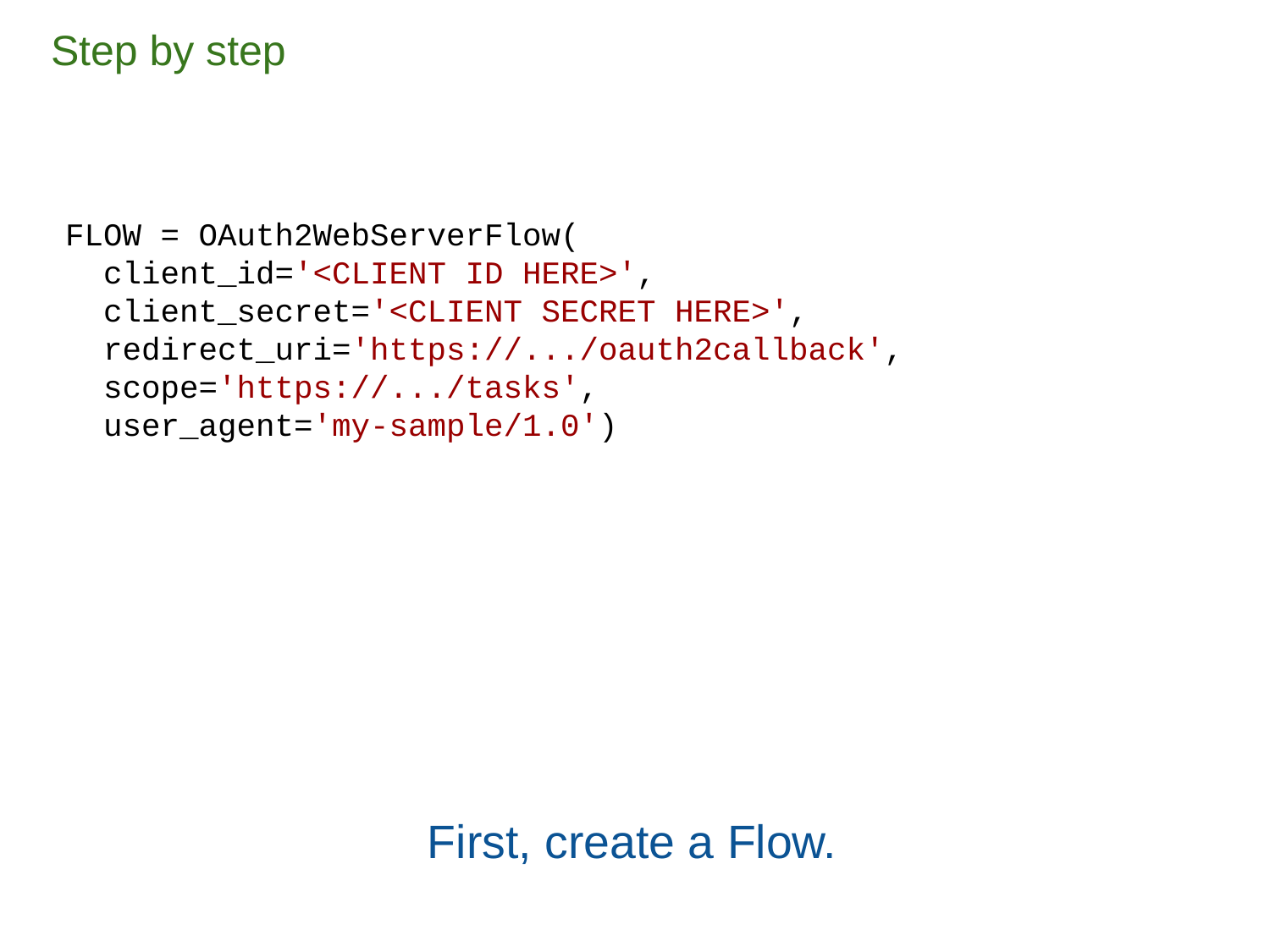

Step by step
FLOW = OAuth2WebServerFlow(
  client_id='<CLIENT ID HERE>',
  client_secret='<CLIENT SECRET HERE>',
  redirect_uri='https://.../oauth2callback',
  scope='https://.../tasks',
  user_agent='my-sample/1.0')

First, create a Flow.